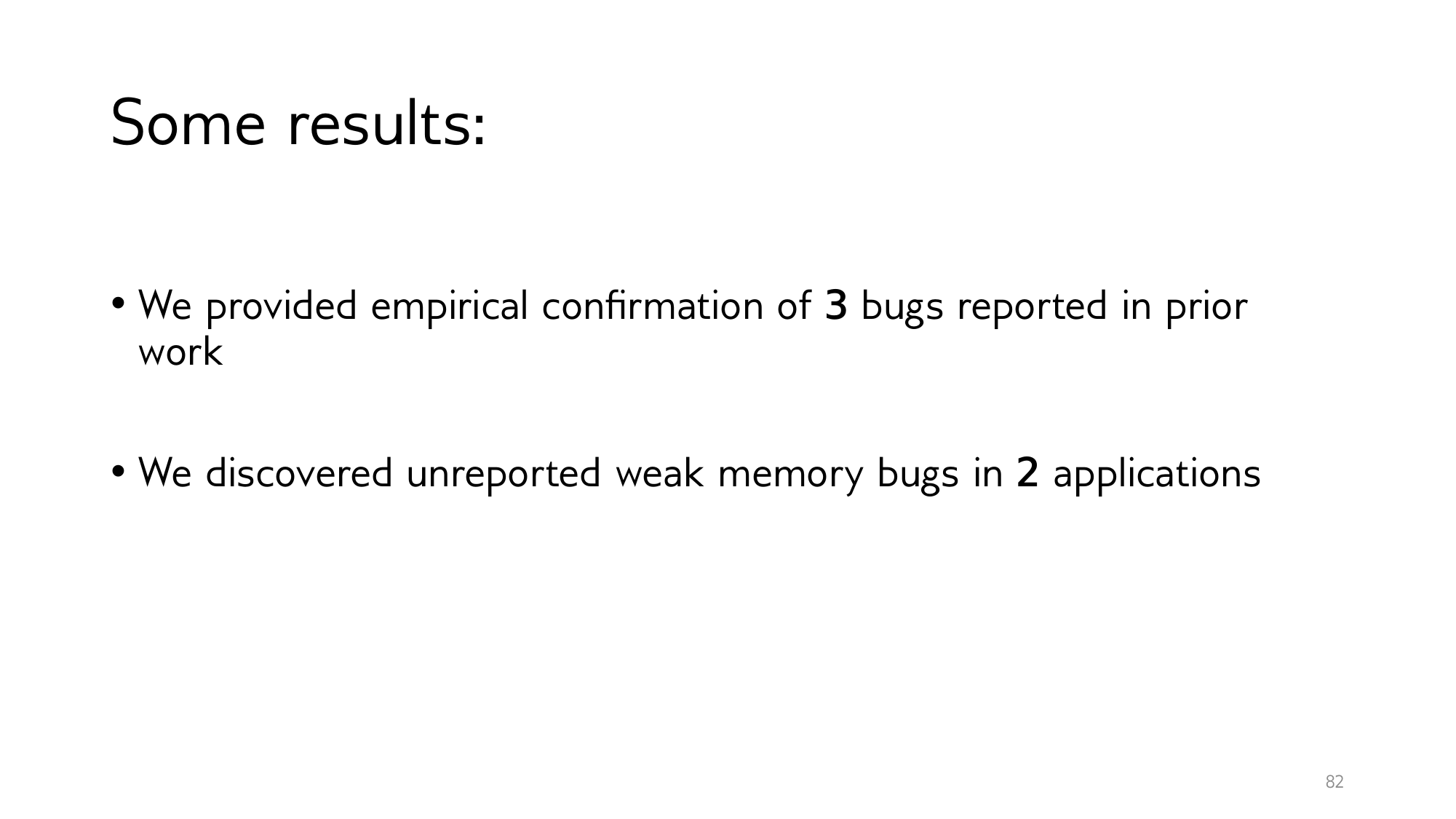

# Some results:

We provided empirical confirmation of 3 bugs reported in prior work

We discovered unreported weak memory bugs in 2 applications

82